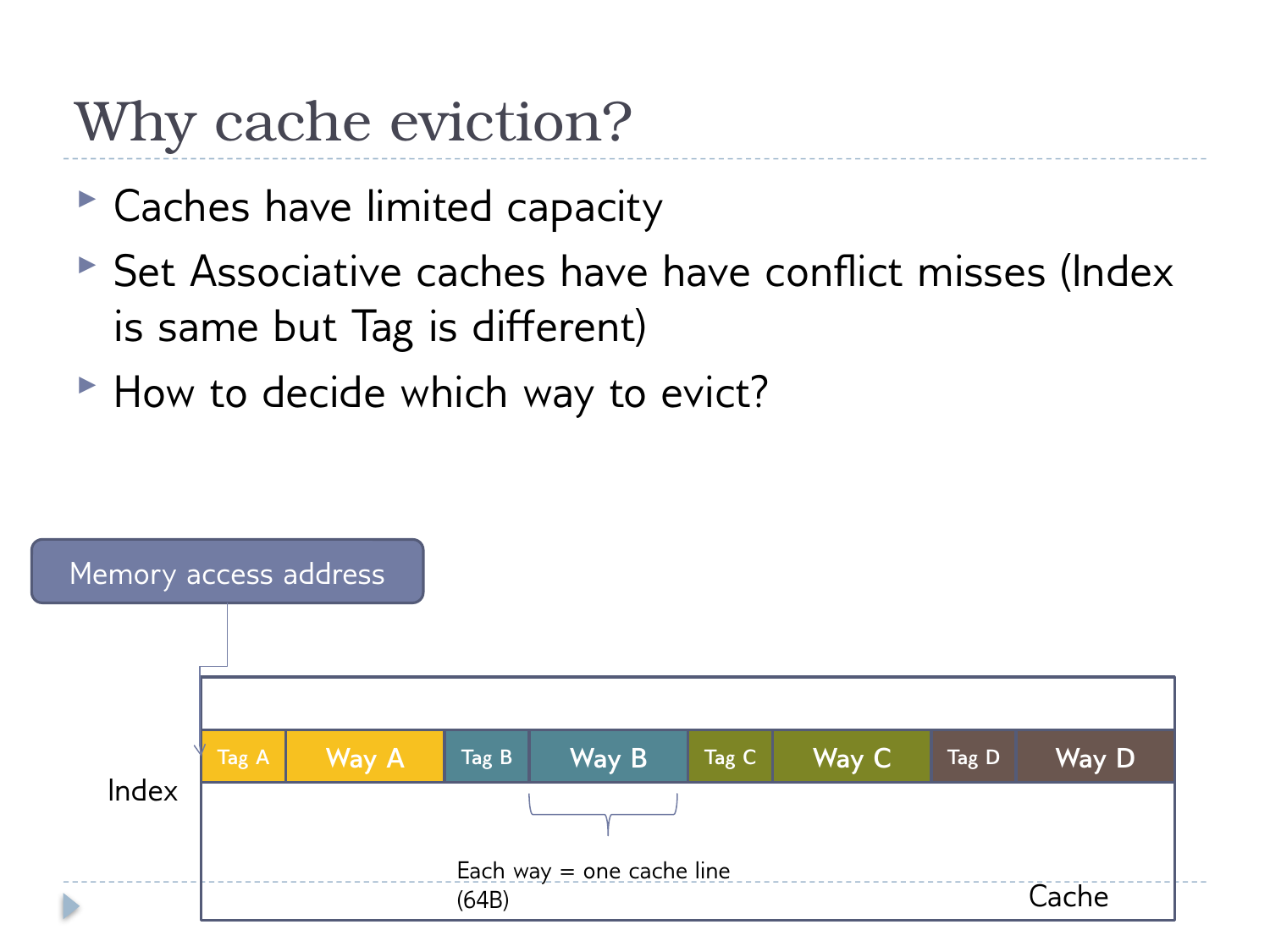

# Why cache eviction?
Caches have limited capacity
Set Associative caches have have conflict misses (Index is same but Tag is different)
How to decide which way to evict?

Memory access address

													Cache
Tag A
Way A
Tag B
Way B
Tag C
Way C
Tag D
Way D

Index
Each way = one cache line (64B)